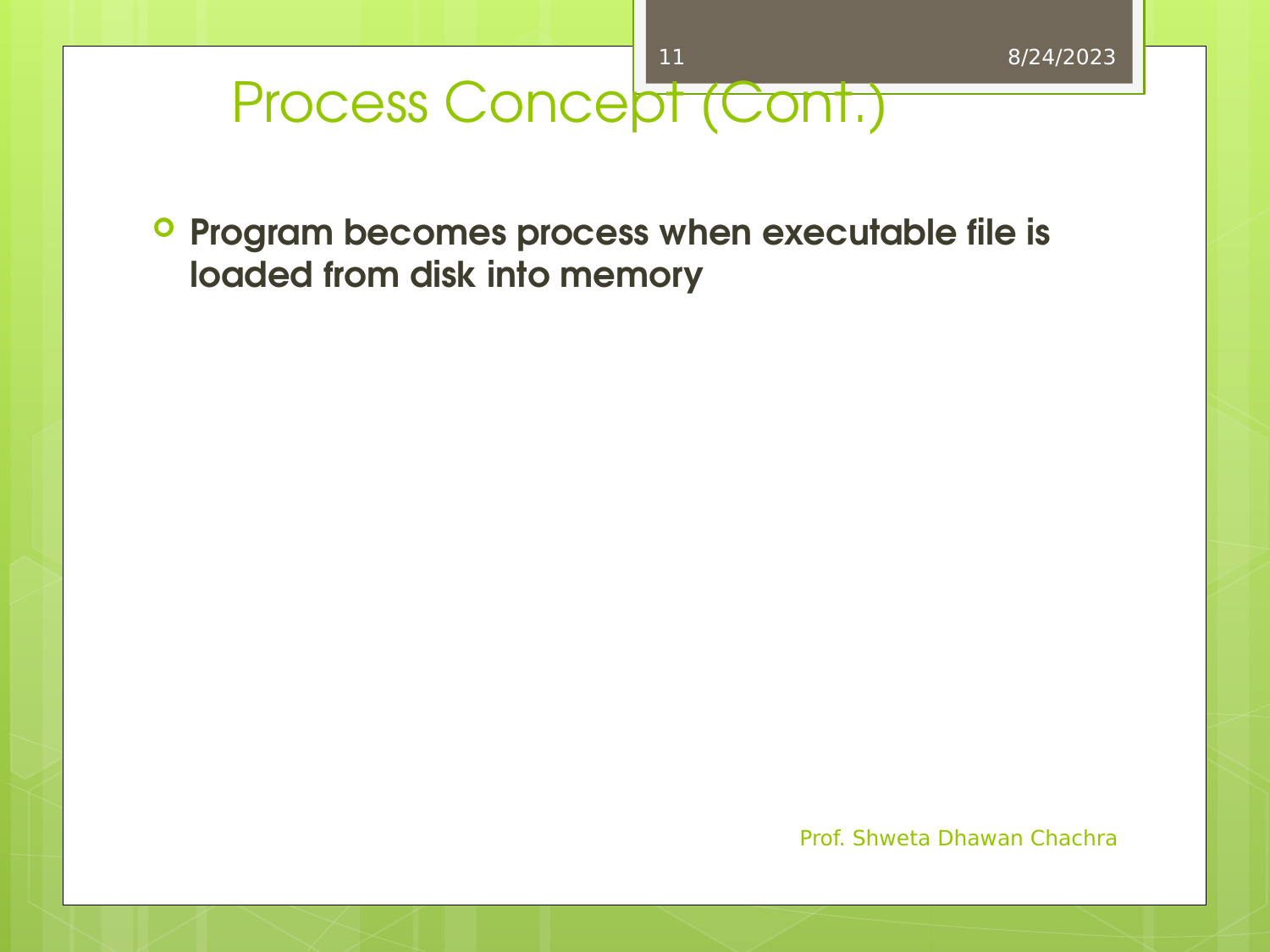

11
8/24/2023
# Process Concept (Cont.)
Program becomes process when executable file is  loaded from disk into memory

Prof. Shweta Dhawan Chachra